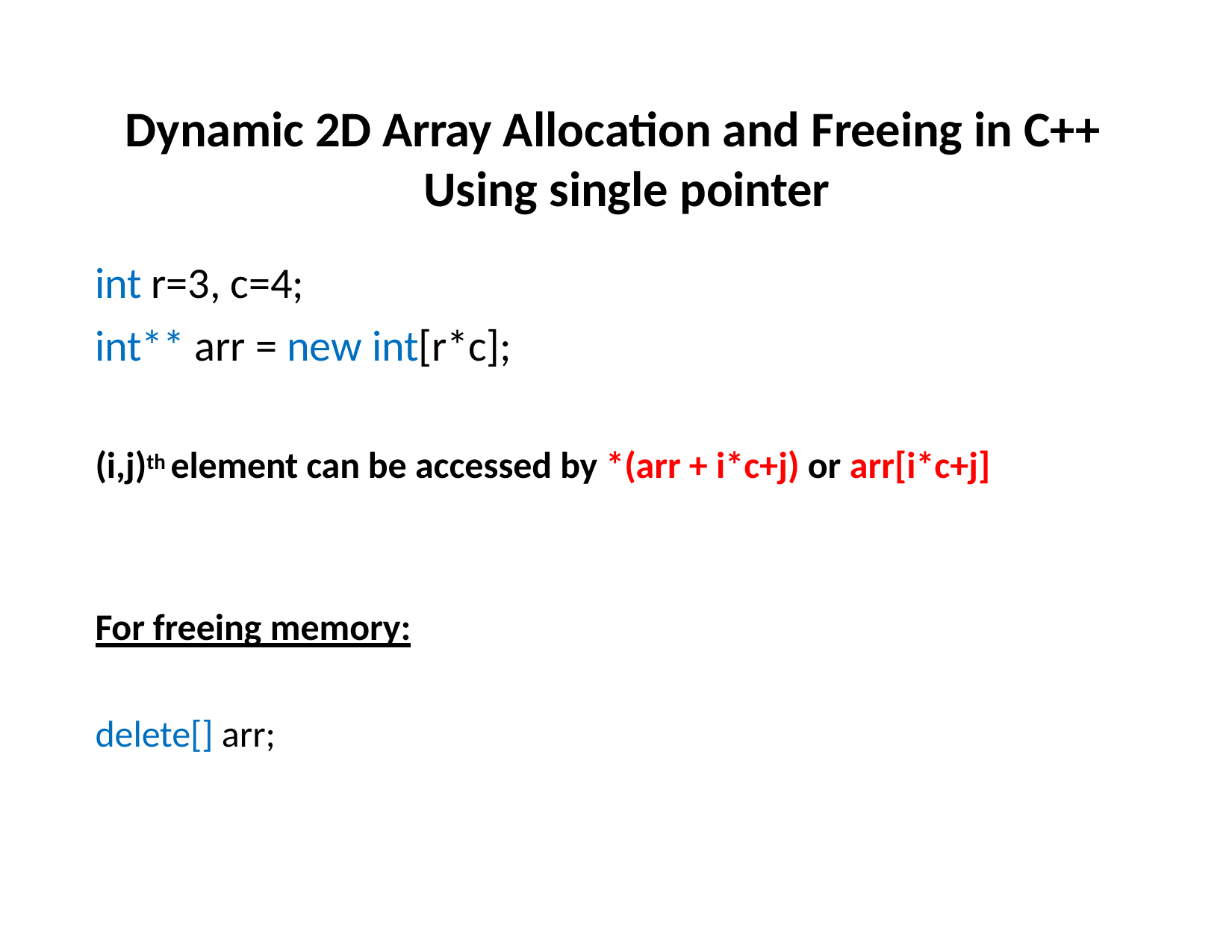

# Dynamic 2D Array Allocation and Freeing in C++  Using single pointer
int r=3, c=4;
int** arr = new int[r*c];

(i,j)th element can be accessed by *(arr + i*c+j) or arr[i*c+j]
For freeing memory:

delete[] arr;